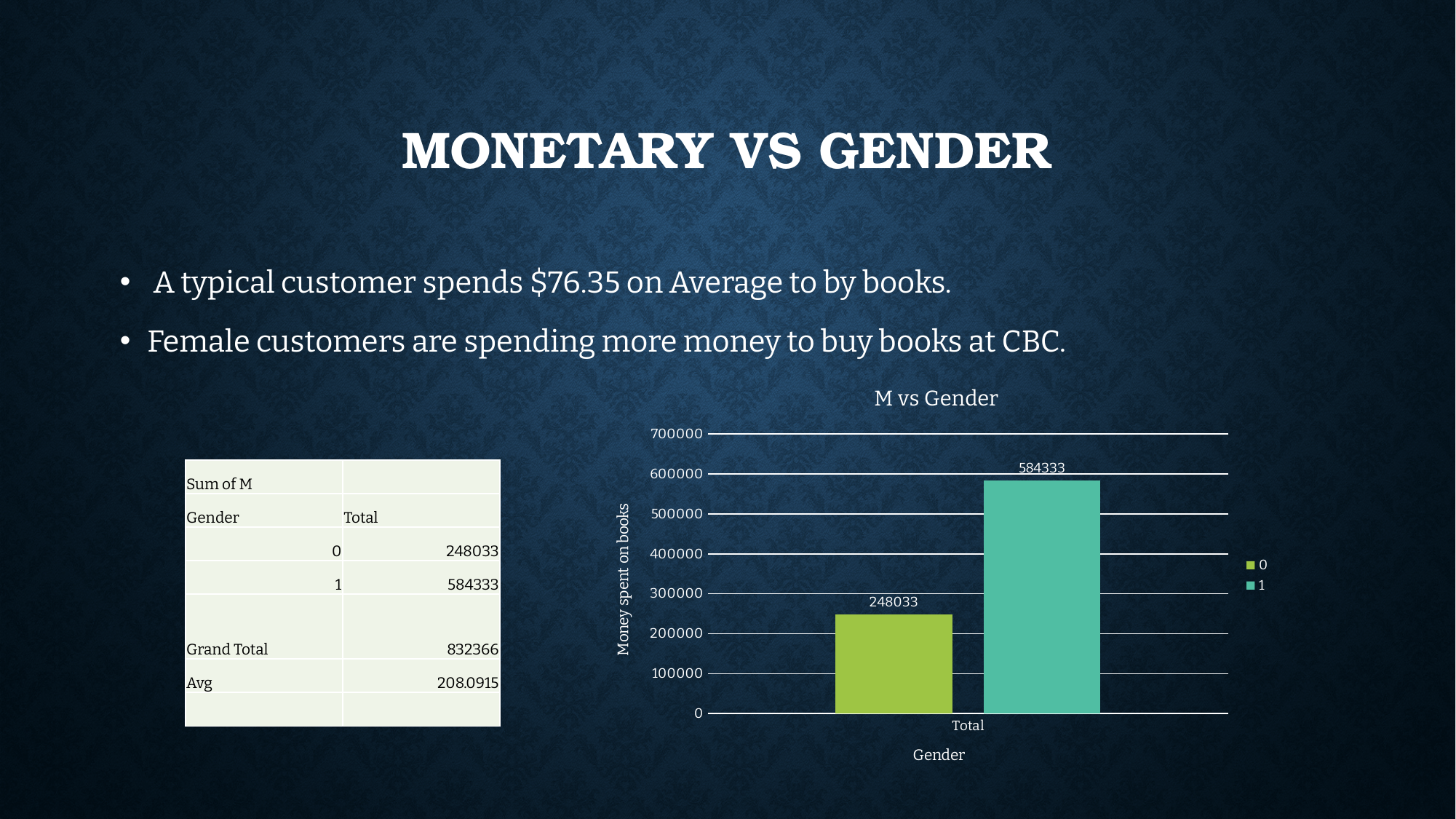

# Monetary VS Gender
 A typical customer spends $76.35 on Average to by books.
Female customers are spending more money to buy books at CBC.

### Chart: M vs Gender

| Category | 0 | 1 |
|---|---|---|
| Total | 248033.0 | 584333.0 |
| Sum of M |  |
| --- | --- |
| Gender | Total |
| 0 | 248033 |
| 1 | 584333 |
| Grand Total | 832366 |
| Avg | 208.0915 |
|  |  |